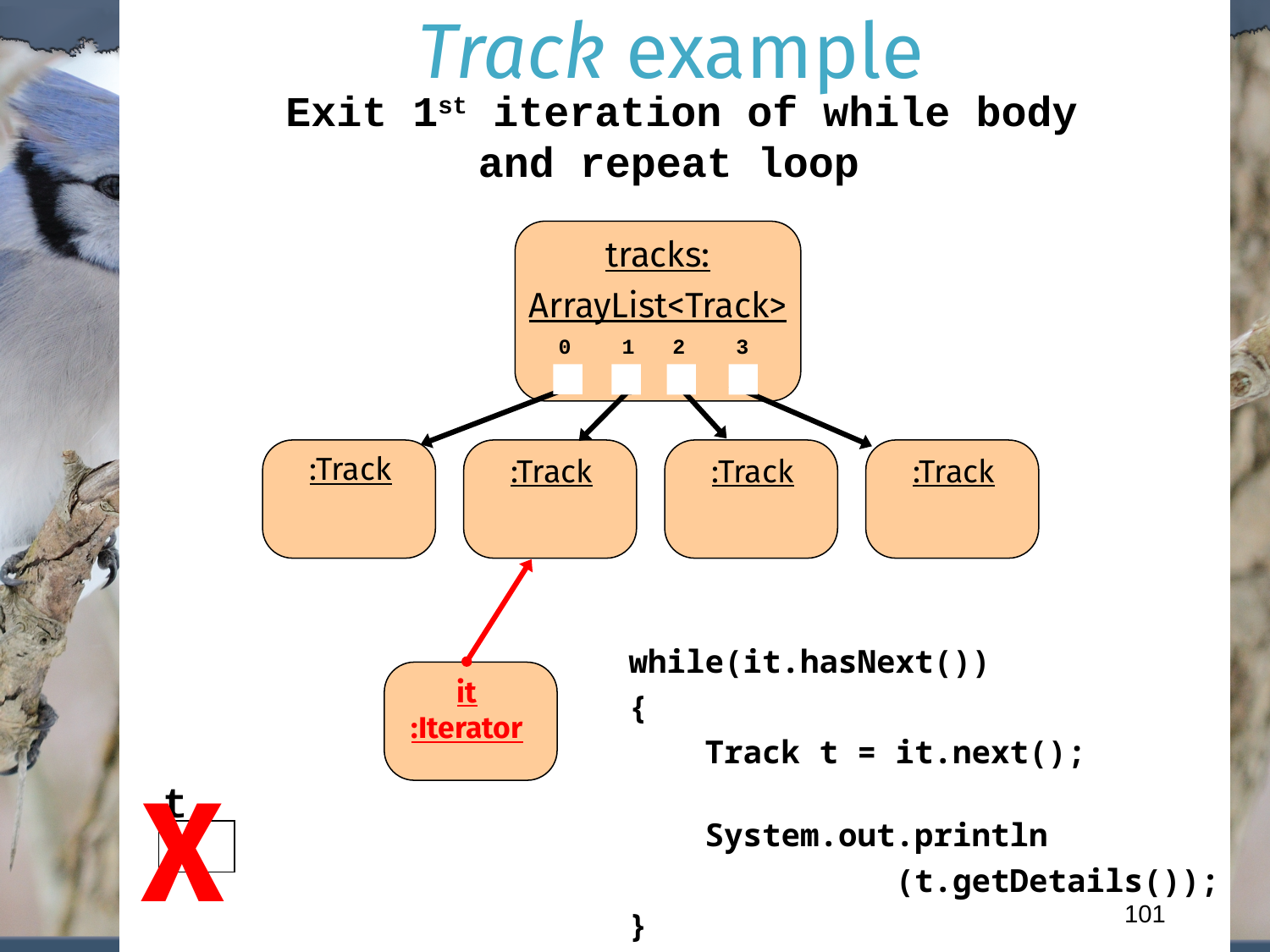

Track example
Exit 1st iteration of while body
and repeat loop

tracks:
ArrayList<Track>
0    1   2    3

:Track
:Track
:Track
:Track

while(it.hasNext())
{
    Track t = it.next();
    System.out.println
              (t.getDetails());
}

it
:Iterator
X
t